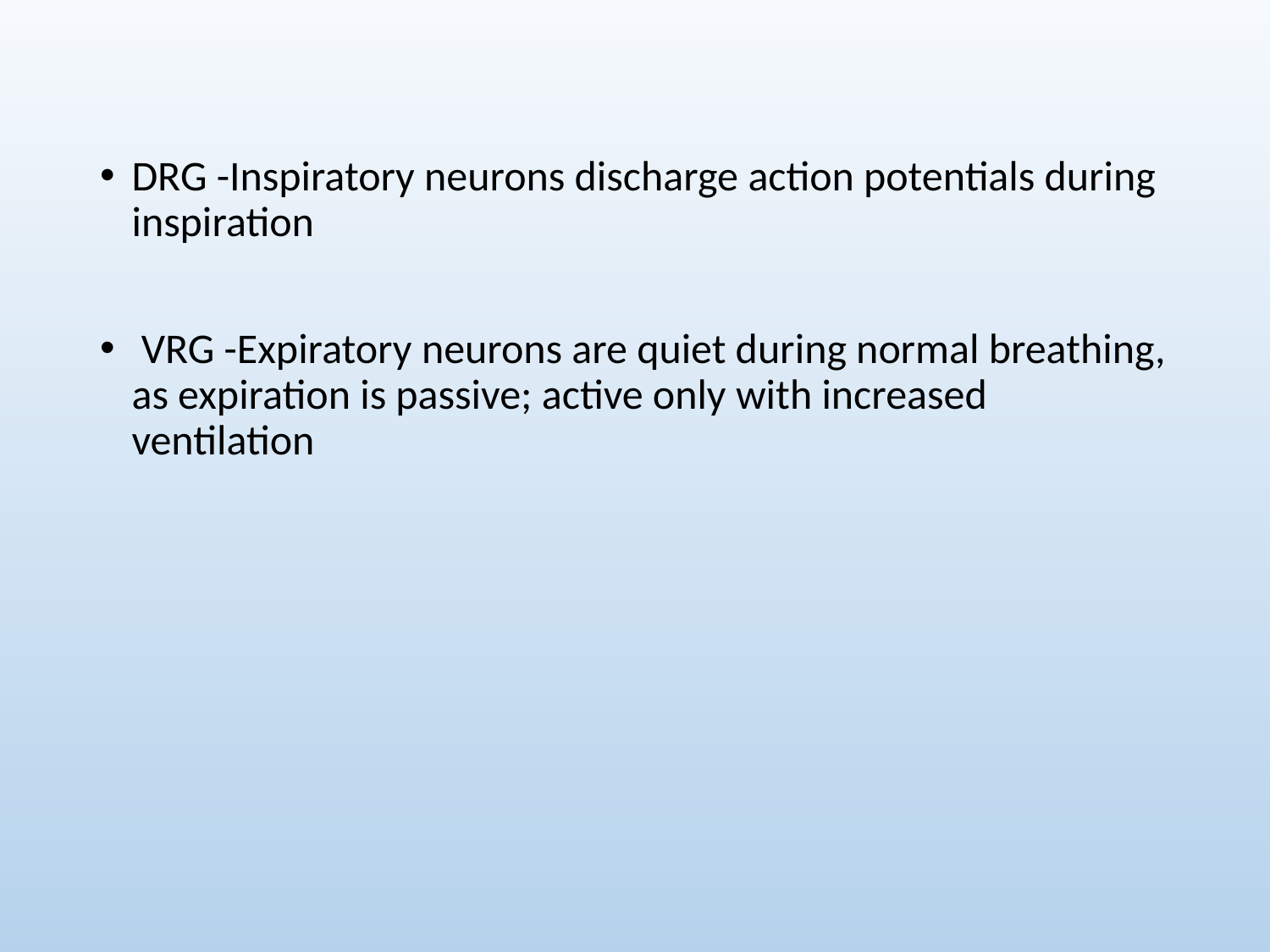

DRG -Inspiratory neurons discharge action potentials during inspiration

 VRG -Expiratory neurons are quiet during normal breathing, as expiration is passive; active only with increased ventilation